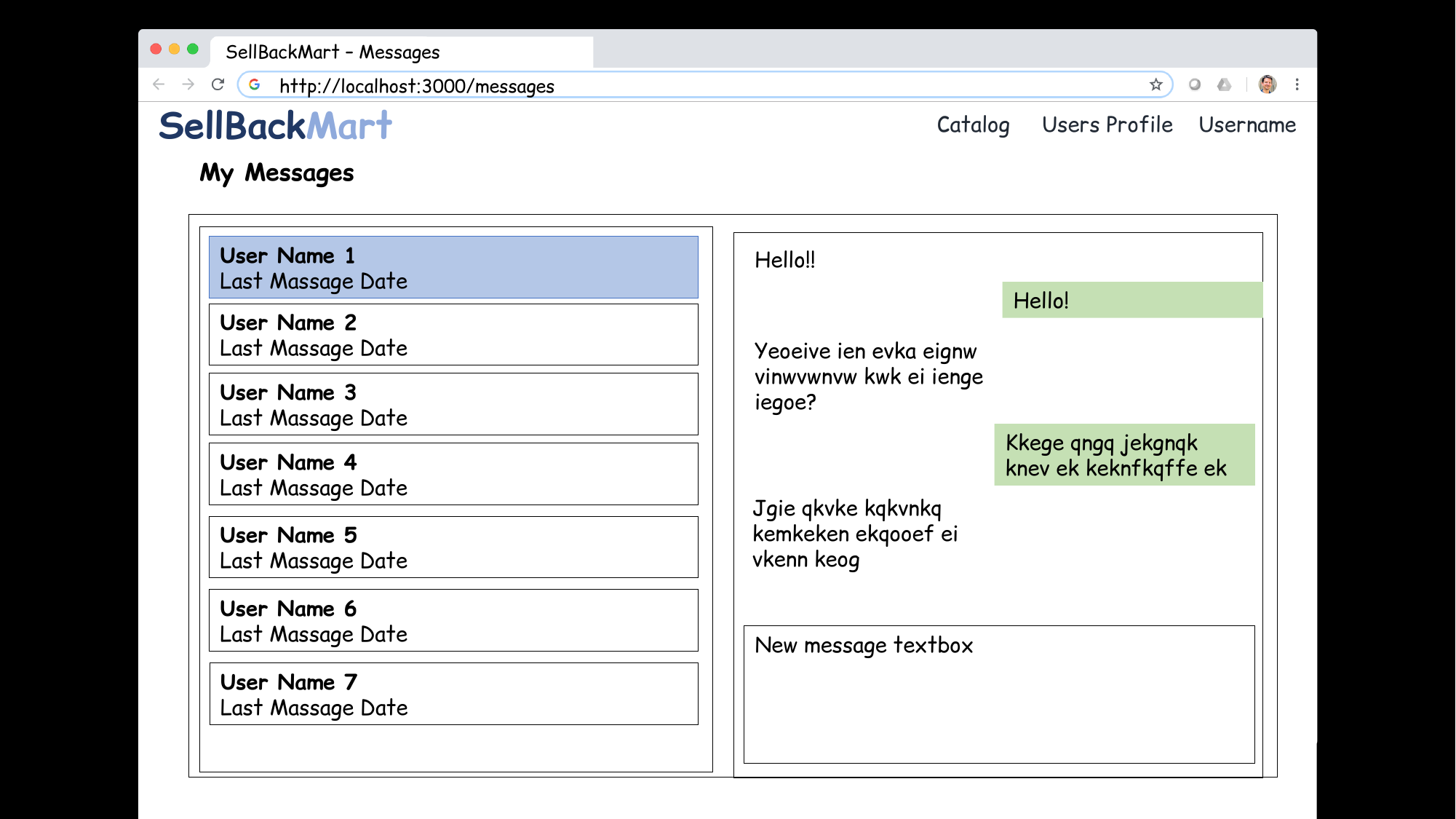

SellBackMart – Messages
http://localhost:3000/messages
Catalog     Users Profile    Username
 SellBackMart
My Messages

User Name 1
Last Massage Date
Hello!!
Hello!
User Name 2
Last Massage Date
Yeoeive ien evka eignw vinwvwnvw kwk ei ienge iegoe?
User Name 3
Last Massage Date
Kkege qngq jekgnqk knev ek keknfkqffe ek
User Name 4
Last Massage Date
Jgie qkvke kqkvnkq kemkeken ekqooef ei vkenn keog
User Name 5
Last Massage Date
User Name 6
Last Massage Date
New message textbox

User Name 7
Last Massage Date